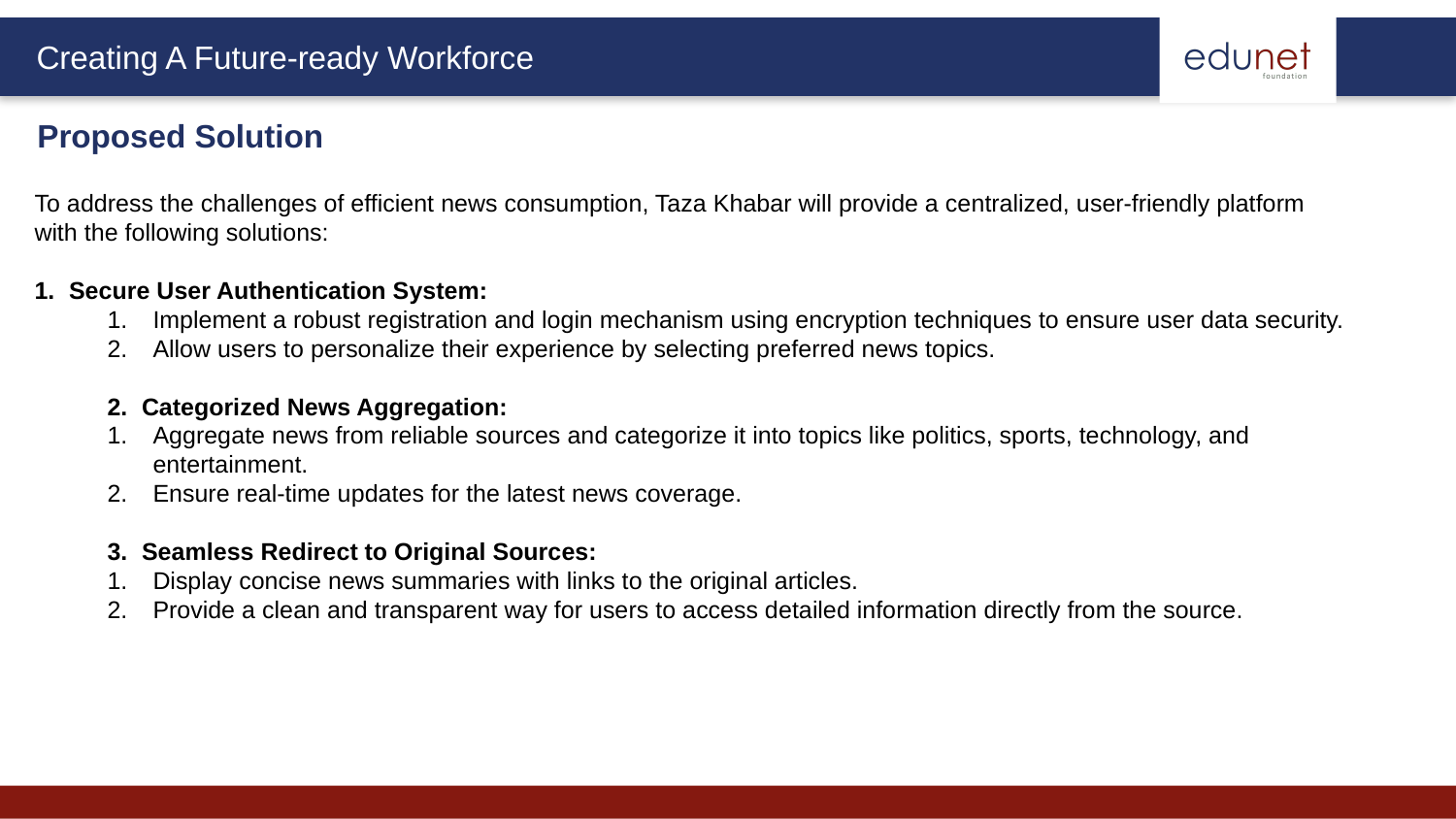

Proposed Solution
To address the challenges of efficient news consumption, Taza Khabar will provide a centralized, user-friendly platform with the following solutions:

Secure User Authentication System:
Implement a robust registration and login mechanism using encryption techniques to ensure user data security.
Allow users to personalize their experience by selecting preferred news topics.

Categorized News Aggregation:
Aggregate news from reliable sources and categorize it into topics like politics, sports, technology, and entertainment.
Ensure real-time updates for the latest news coverage.

Seamless Redirect to Original Sources:
Display concise news summaries with links to the original articles.
Provide a clean and transparent way for users to access detailed information directly from the source.